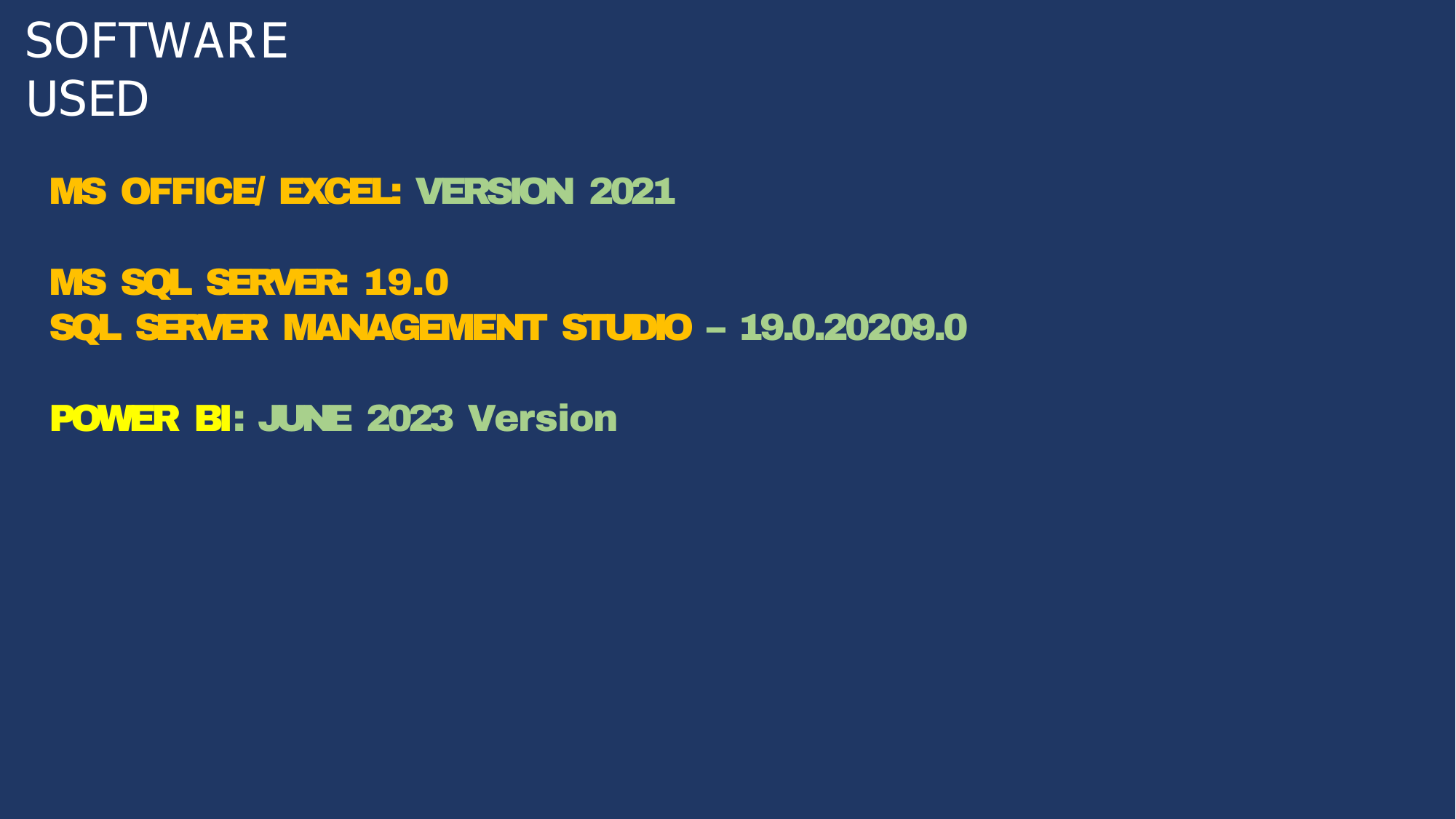

# SOFTWARE USED
MS OFFICE/ EXCEL: VERSION 2021
MS SQL SERVER: 19.0
SQL SERVER MANAGEMENT STUDIO – 19.0.20209.0
POWER BI: JUNE 2023 Version